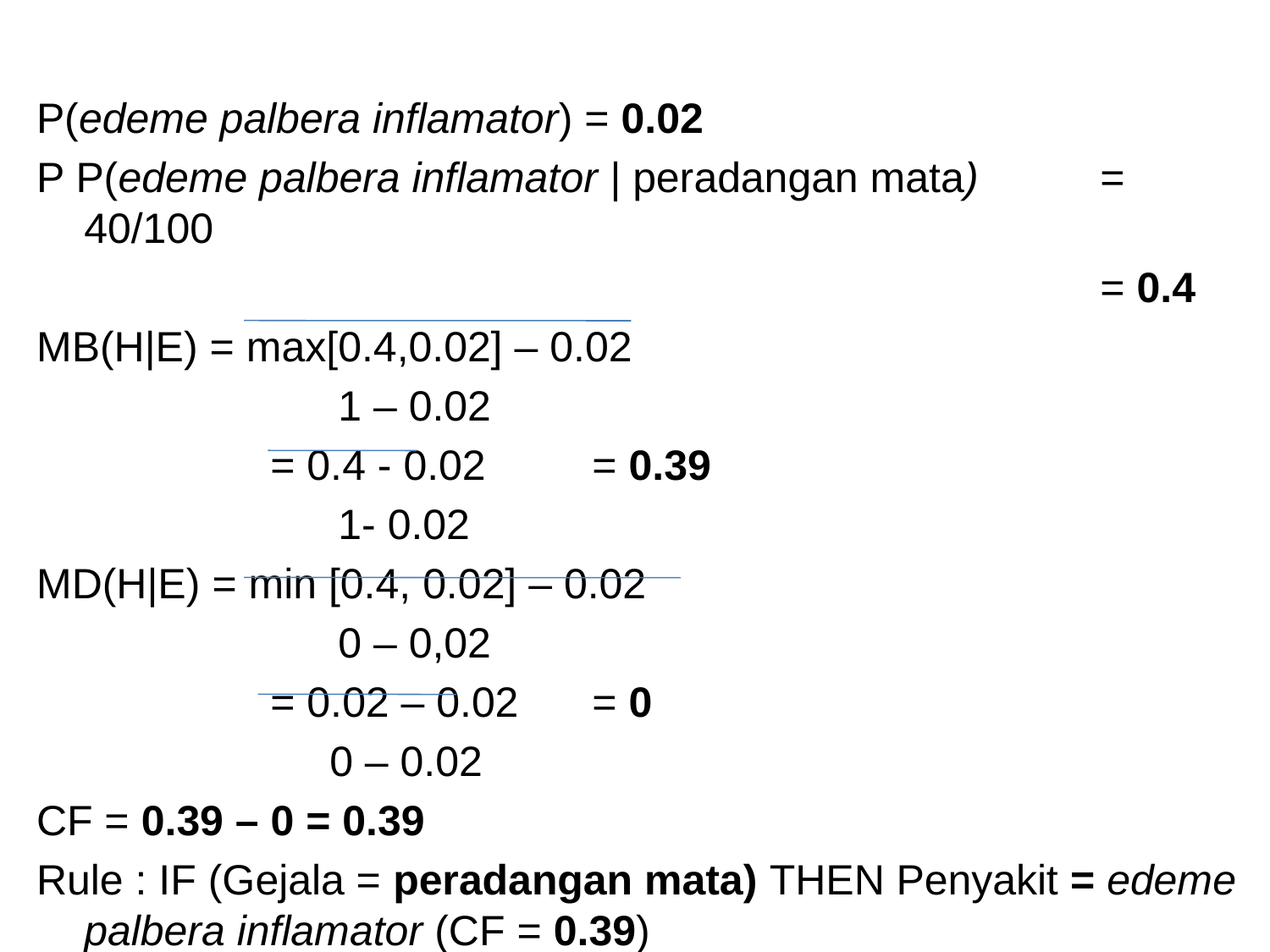

P(edeme palbera inflamator) = 0.02
P P(edeme palbera inflamator | peradangan mata) 	= 40/100
									= 0.4
MB(H|E) = max[0.4,0.02] – 0.02
			1 – 0.02
		     = 0.4 - 0.02 	= 0.39
			1- 0.02
MD(H|E) = min [0.4, 0.02] – 0.02
			0 – 0,02
		     = 0.02 – 0.02  	= 0
		          0 – 0.02
CF = 0.39 – 0 = 0.39
Rule : IF (Gejala = peradangan mata) THEN Penyakit = edeme palbera inflamator (CF = 0.39)